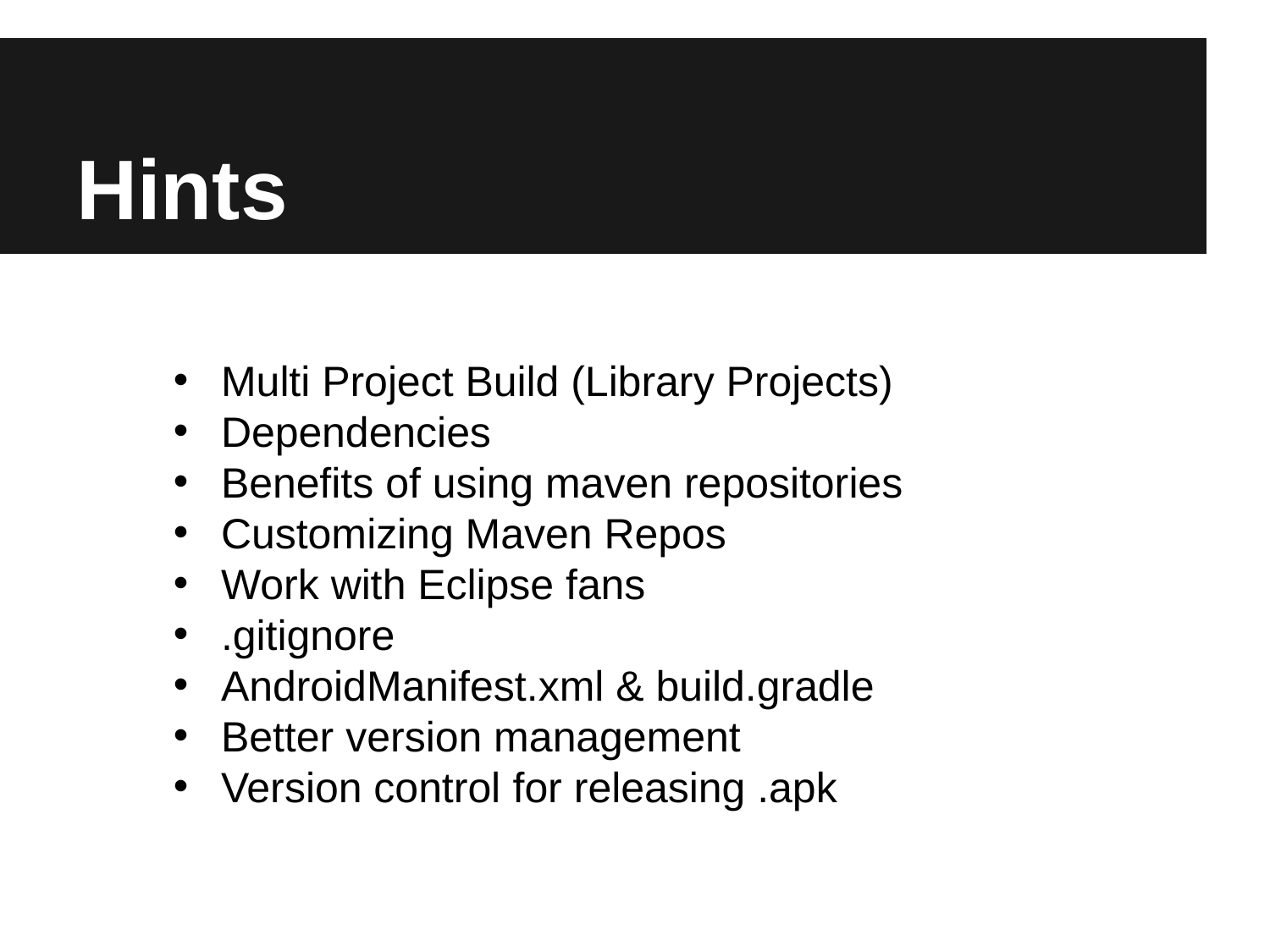

# Hints
Multi Project Build (Library Projects)
Dependencies
Benefits of using maven repositories
Customizing Maven Repos
Work with Eclipse fans
.gitignore
AndroidManifest.xml & build.gradle
Better version management
Version control for releasing .apk